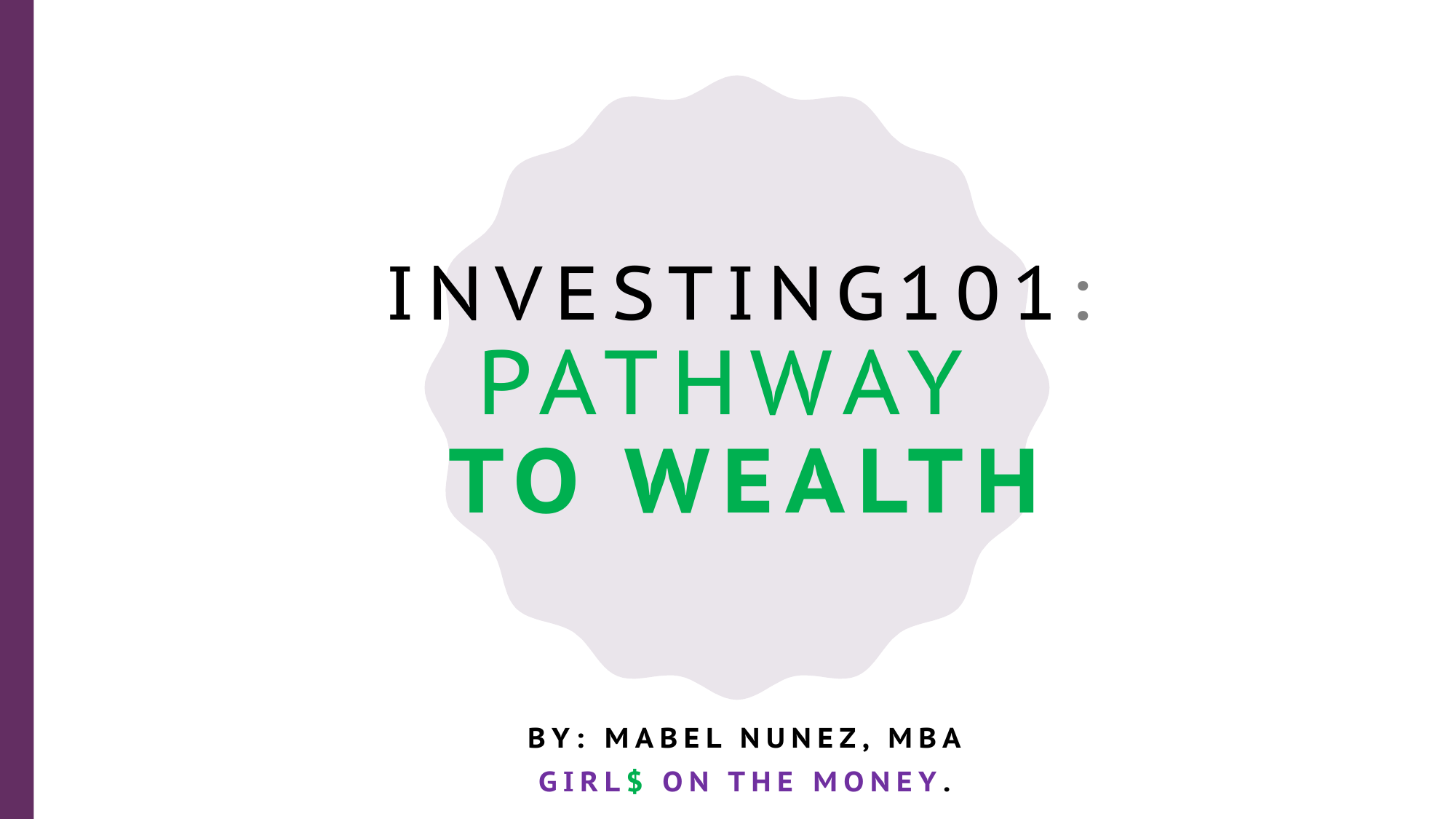

# Investing101: pathway to wealth
BY: MABEL NUNEZ, MBA
gIRL$ ON THE MONEY.